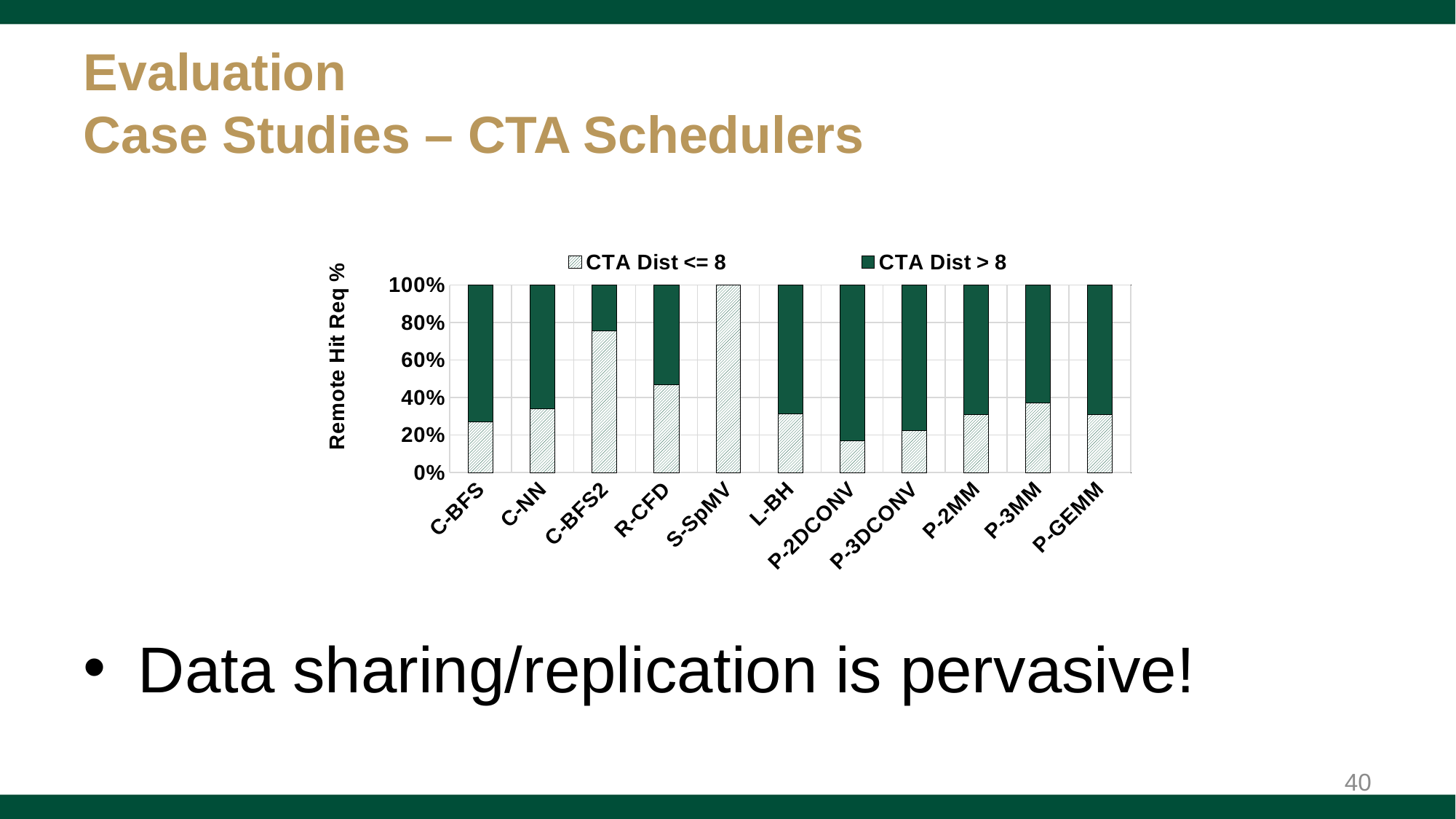

# Evaluation Case Studies – CTA Schedulers

### Chart

| Category | CTA Dist <= 8  | CTA Dist > 8 |
|---|---|---|
| C-BFS | 90747.0 | 245225.0 |
| C-NN | 57750.0 | 112182.0 |
| C-BFS2 | 271234.0 | 88003.0 |
| R-CFD | 174280.0 | 198599.0 |
| S-SpMV | 255319.0 | 0.0 |
| L-BH | 90083.0 | 197149.0 |
| P-2DCONV | 38294.0 | 186508.0 |
| P-3DCONV | 41696.0 | 144997.0 |
| P-2MM | 48361.0 | 108379.0 |
| P-3MM | 43645.0 | 73880.0 |
| P-GEMM | 43854.0 | 97322.0 |
Data sharing/replication is pervasive!

40